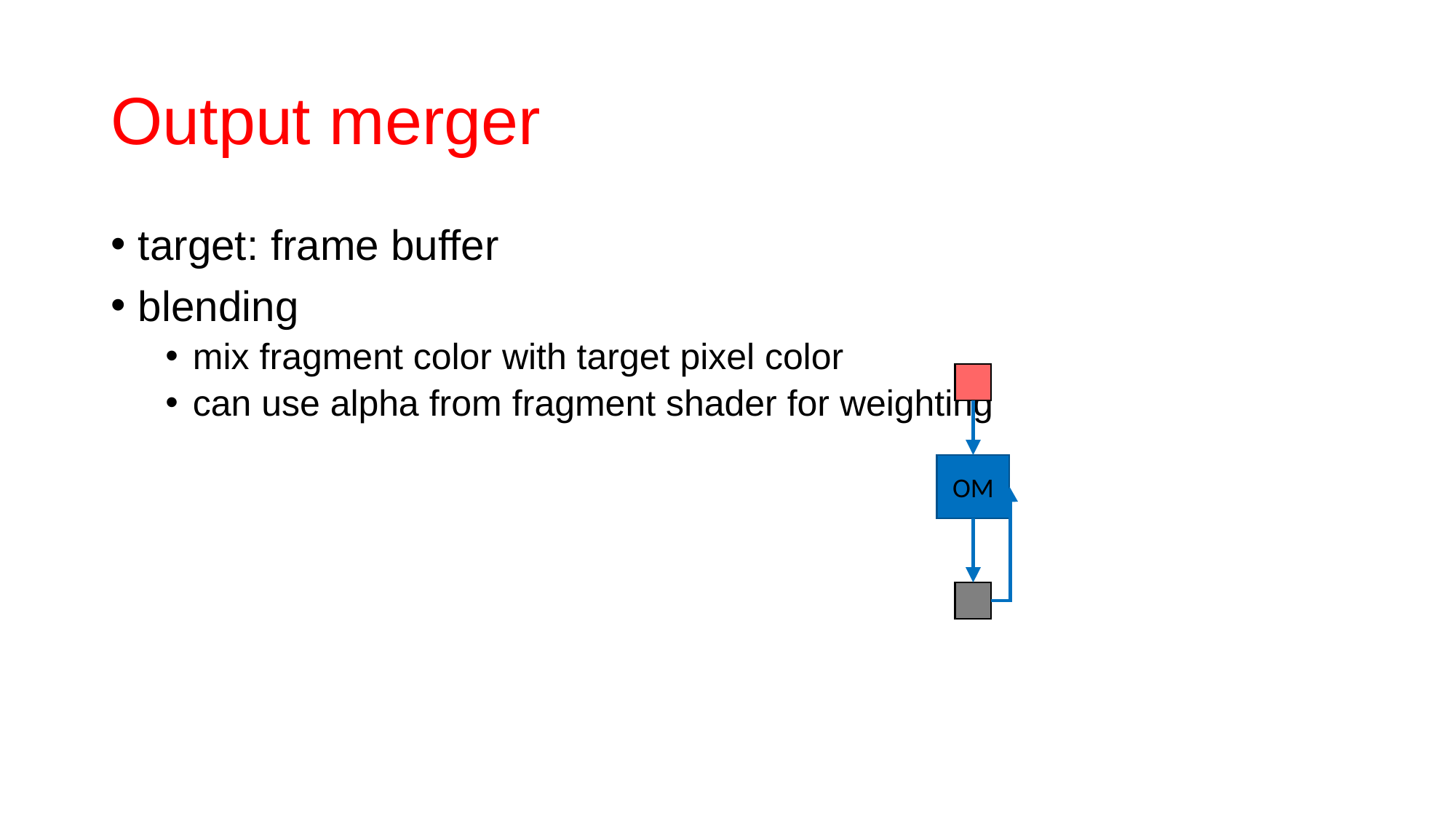

# Output merger
target: frame buffer
blending
mix fragment color with target pixel color
can use alpha from fragment shader for weighting

OM